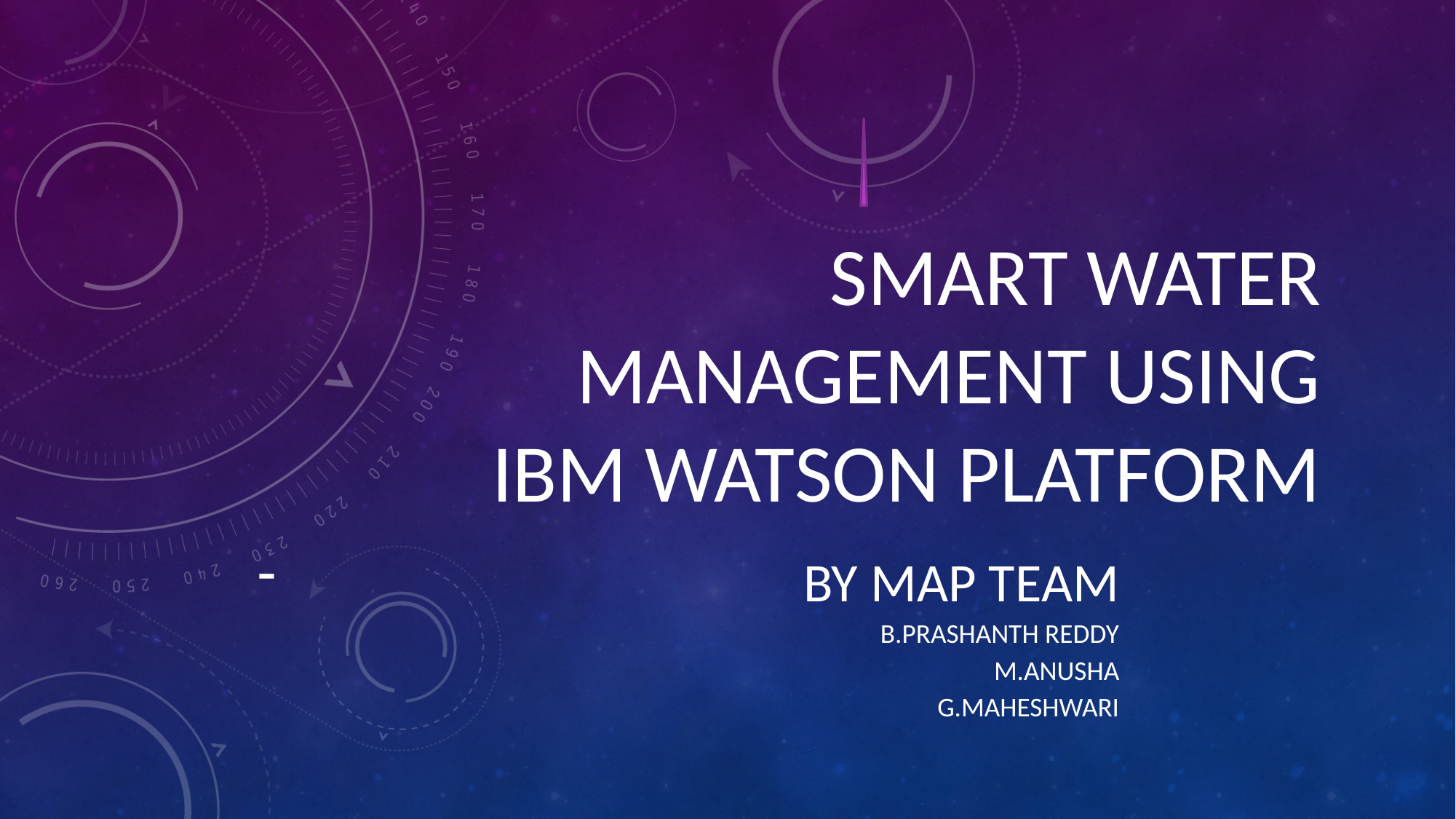

# SMART WATER MANAGEMENT USING IBM WATSON PLATFORM
By MAP TEAM
B.prashanth reddy
M.Anusha
  g.Maheshwari